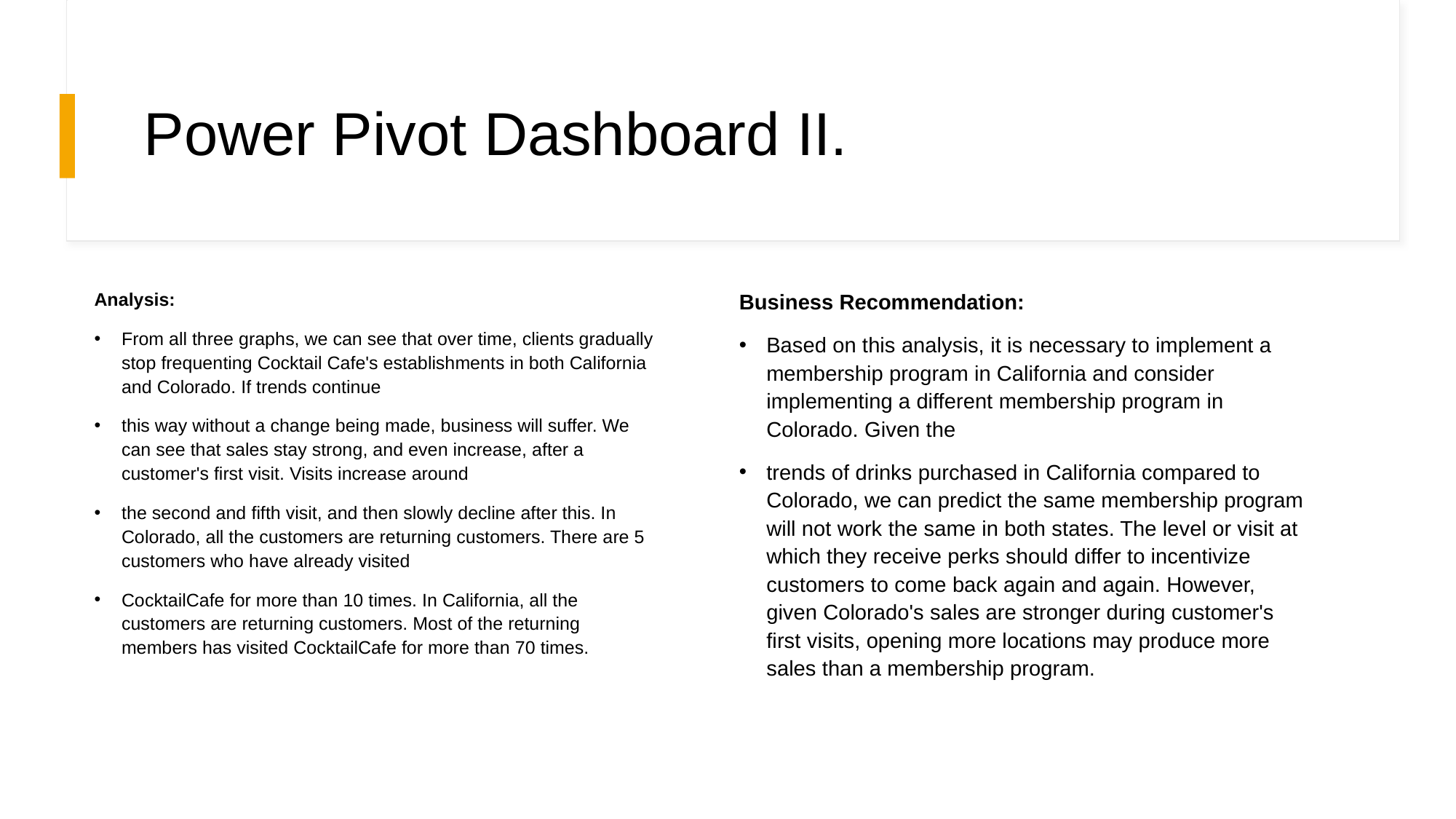

# Power Pivot Dashboard II.
Analysis:
From all three graphs, we can see that over time, clients gradually stop frequenting Cocktail Cafe's establishments in both California and Colorado. If trends continue
this way without a change being made, business will suffer. We can see that sales stay strong, and even increase, after a customer's first visit. Visits increase around
the second and fifth visit, and then slowly decline after this. In Colorado, all the customers are returning customers. There are 5 customers who have already visited
CocktailCafe for more than 10 times. In California, all the customers are returning customers. Most of the returning members has visited CocktailCafe for more than 70 times.

Business Recommendation:
Based on this analysis, it is necessary to implement a membership program in California and consider implementing a different membership program in Colorado. Given the
trends of drinks purchased in California compared to Colorado, we can predict the same membership program will not work the same in both states. The level or visit at which they receive perks should differ to incentivize customers to come back again and again. However, given Colorado's sales are stronger during customer's first visits, opening more locations may produce more sales than a membership program.